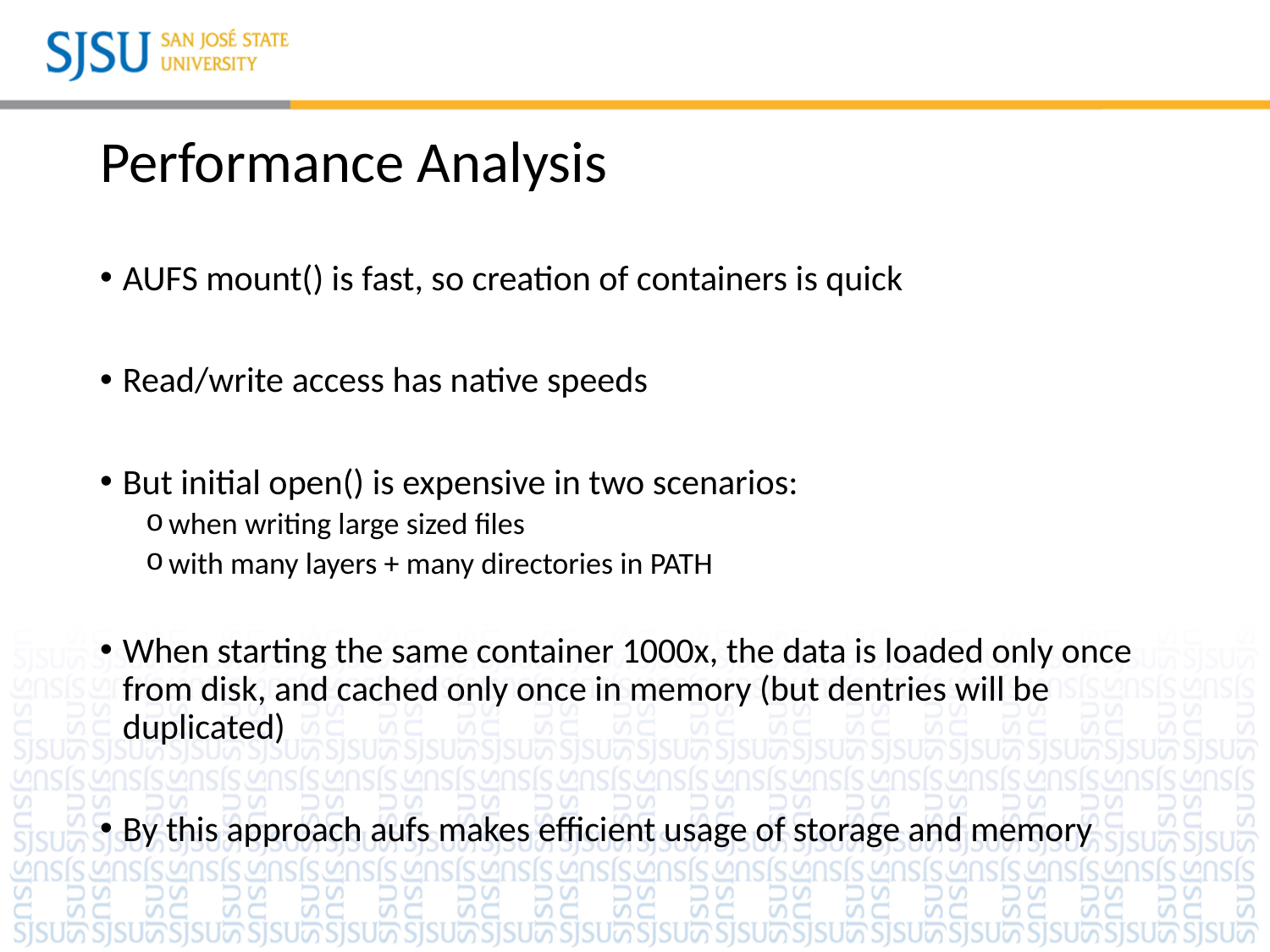

# Performance Analysis
AUFS mount() is fast, so creation of containers is quick

Read/write access has native speeds

But initial open() is expensive in two scenarios:
when writing large sized files
with many layers + many directories in PATH

When starting the same container 1000x, the data is loaded only once from disk, and cached only once in memory (but dentries will be duplicated)

By this approach aufs makes efficient usage of storage and memory